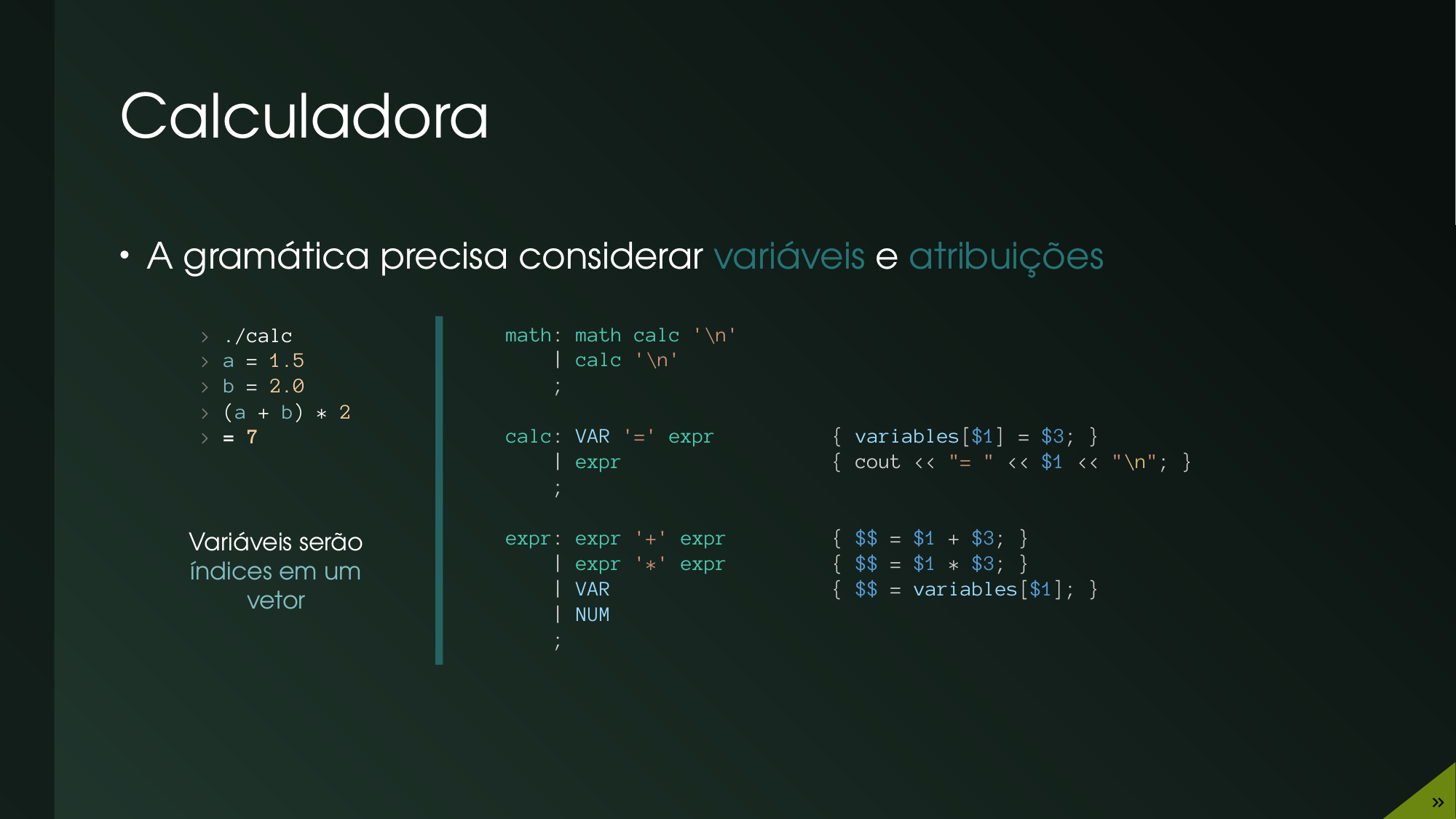

# Calculadora
A gramática precisa considerar variáveis e atribuições
math: math calc '\n'
    | calc '\n'
    ;
calc: VAR '=' expr          { variables[$1] = $3; }
    | expr                  { cout << "= " << $1 << "\n"; }
    ;
expr: expr '+' expr         { $$ = $1 + $3; }
    | expr '*' expr         { $$ = $1 * $3; }
    | VAR                   { $$ = variables[$1]; }
    | NUM
    ;

> ./calc
> a = 1.5
> b = 2.0
> (a + b) * 2
> = 7

Variáveis serão índices em um vetor

»